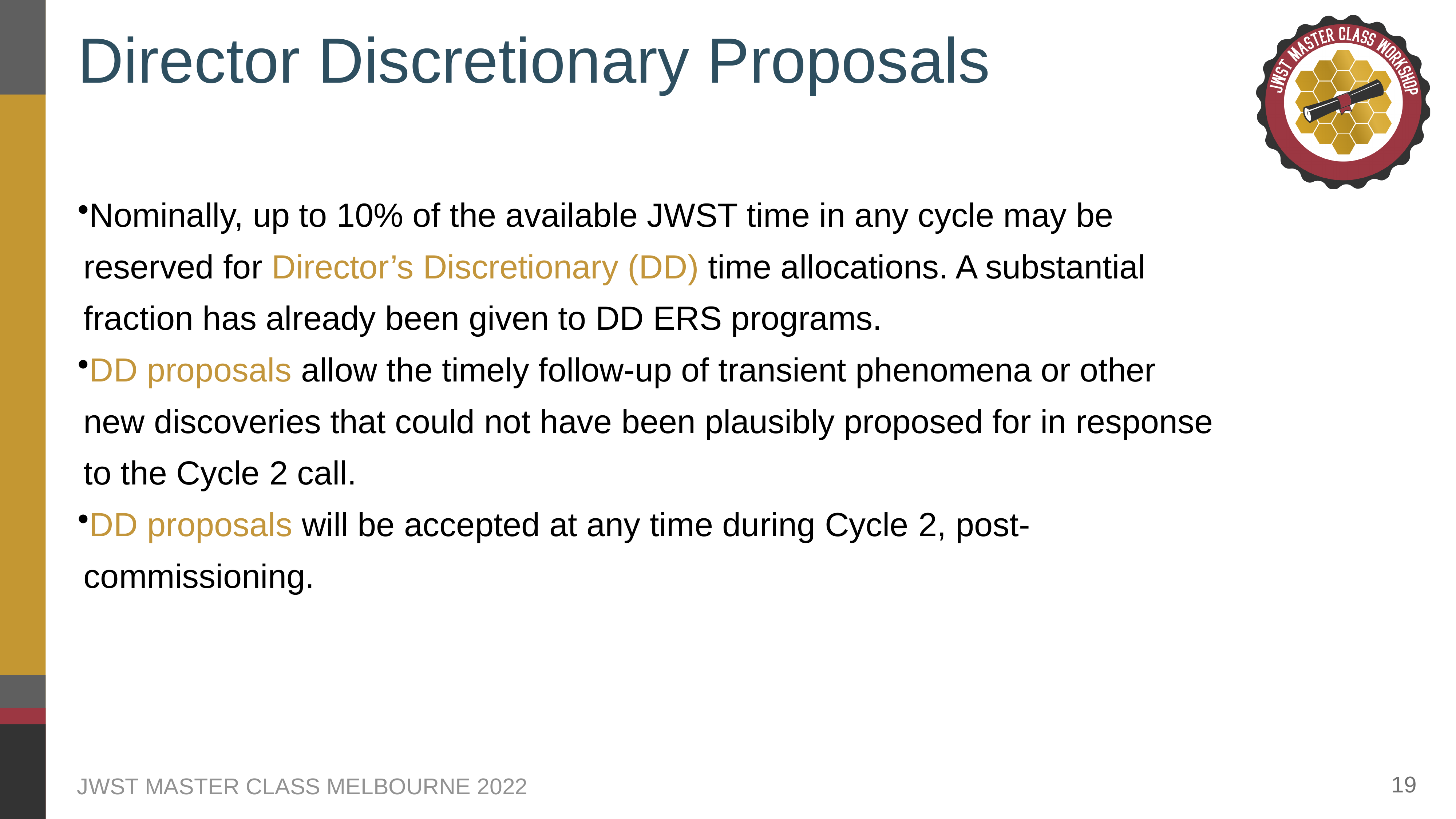

# Director Discretionary Proposals
Nominally, up to 10% of the available JWST time in any cycle may be reserved for Director’s Discretionary (DD) time allocations. A substantial fraction has already been given to DD ERS programs.
DD proposals allow the timely follow-up of transient phenomena or other new discoveries that could not have been plausibly proposed for in response to the Cycle 2 call.
DD proposals will be accepted at any time during Cycle 2, post-commissioning.

19